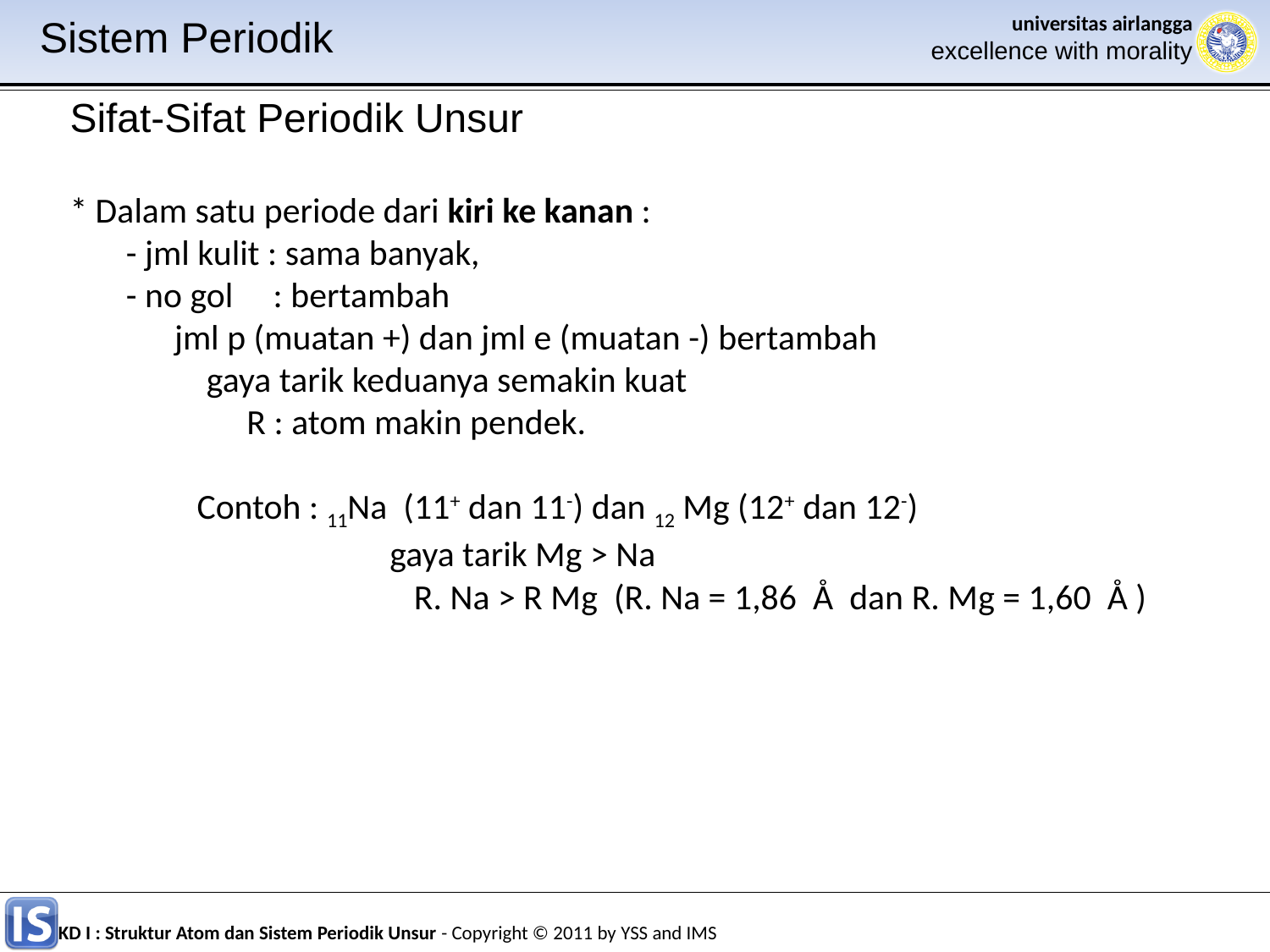

Sistem Periodik
Sifat-Sifat Periodik Unsur
* Dalam satu periode dari kiri ke kanan :
       - jml kulit : sama banyak,
       - no gol     : bertambah
             jml p (muatan +) dan jml e (muatan -) bertambah
                 gaya tarik keduanya semakin kuat
                      R : atom makin pendek.

Contoh : 11Na  (11+ dan 11-) dan 12 Mg (12+ dan 12-)
                        gaya tarik Mg > Na
                           R. Na > R Mg  (R. Na = 1,86  Å  dan R. Mg = 1,60  Å )
45